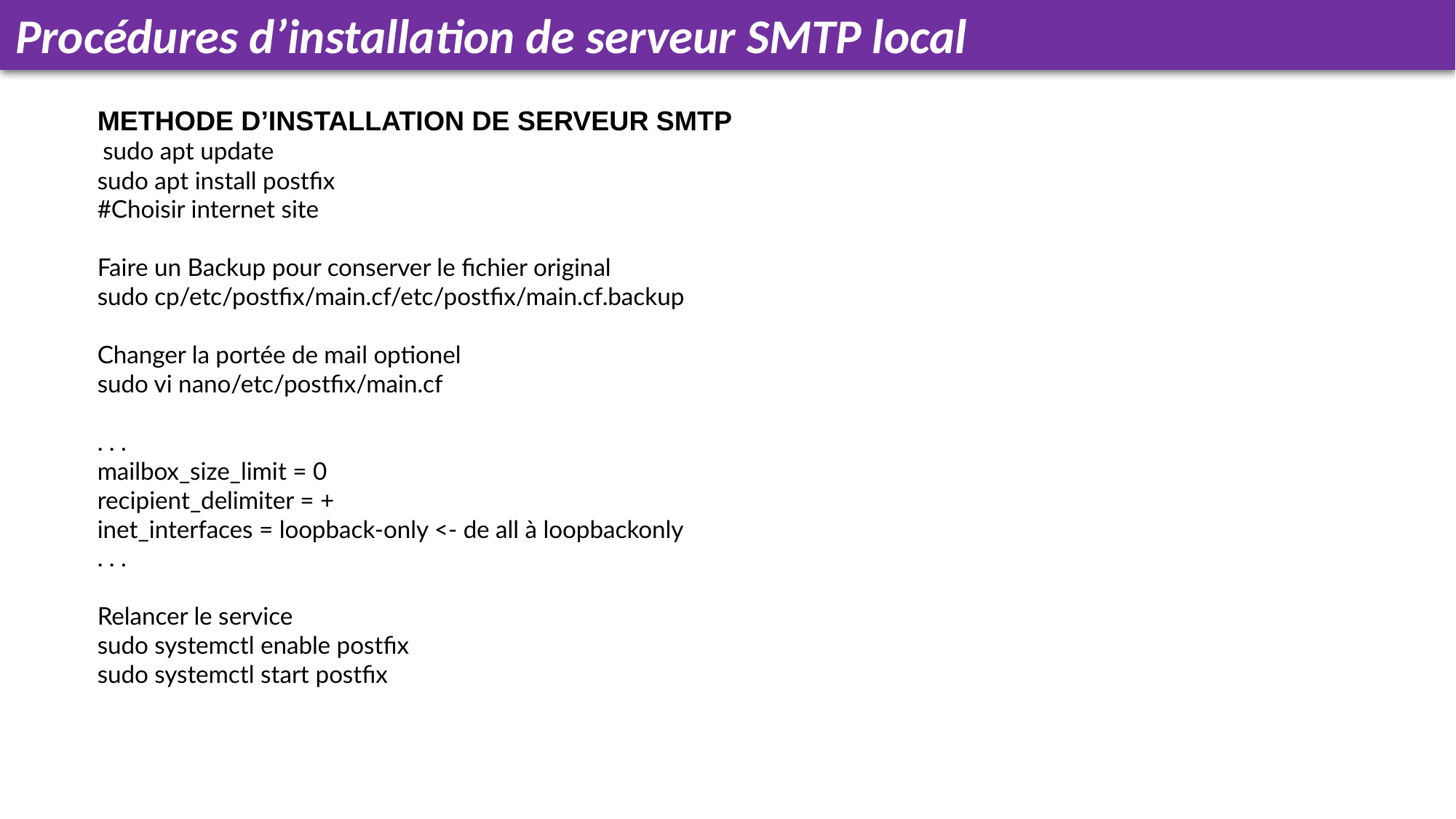

Procédures d’installation de serveur SMTP local
METHODE D’INSTALLATION DE SERVEUR SMTP
 sudo apt update
sudo apt install postfix
#Choisir internet site

Faire un Backup pour conserver le fichier original
sudo cp/etc/postfix/main.cf/etc/postfix/main.cf.backup

Changer la portée de mail optionel
sudo vi nano/etc/postfix/main.cf

. . .
mailbox_size_limit = 0
recipient_delimiter = +
inet_interfaces = loopback-only <- de all à loopbackonly
. . .

Relancer le service
sudo systemctl enable postfix
sudo systemctl start postfix